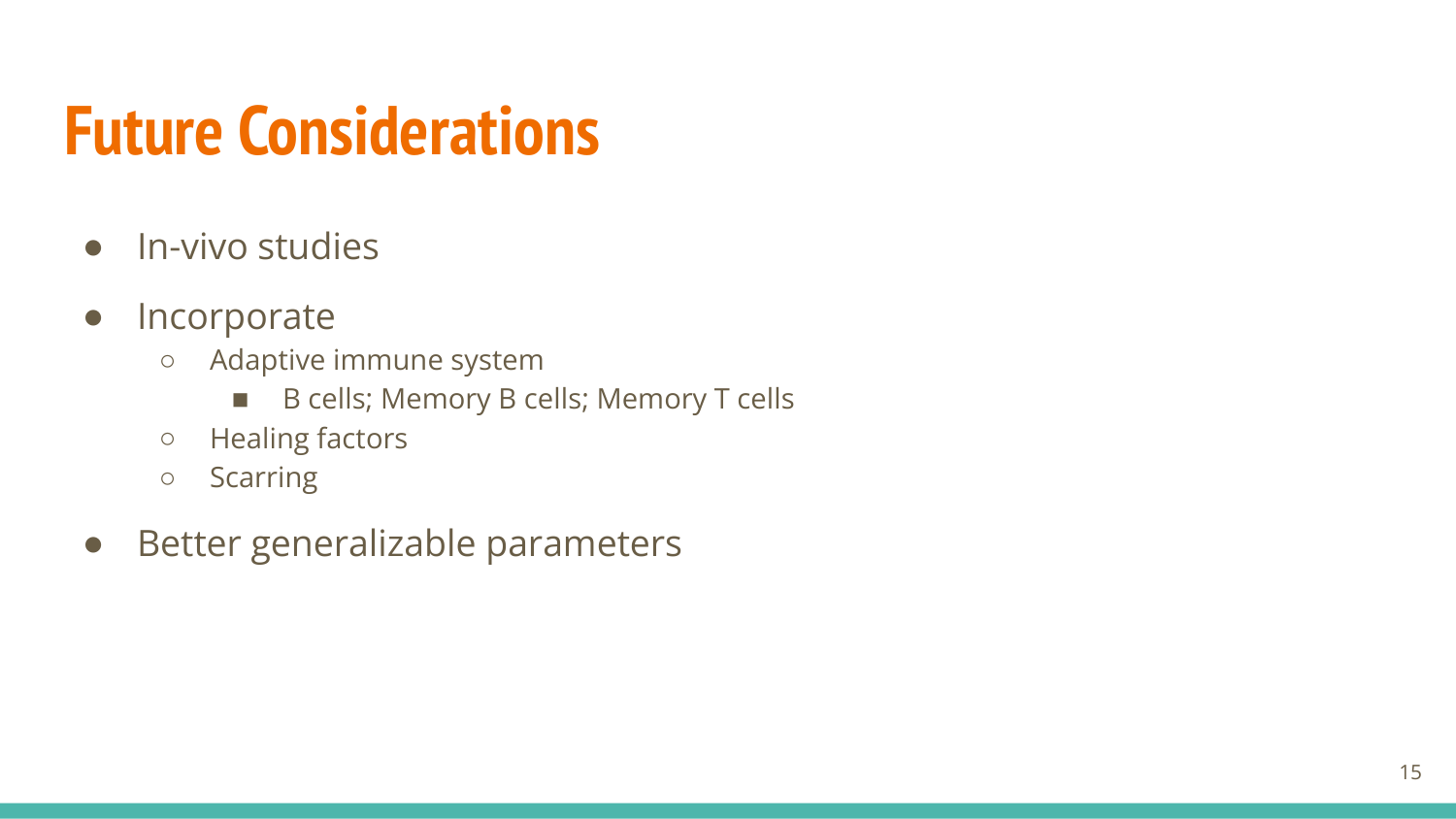

# Future Considerations
In-vivo studies
Incorporate
Adaptive immune system
B cells; Memory B cells; Memory T cells
Healing factors
Scarring
Better generalizable parameters
15